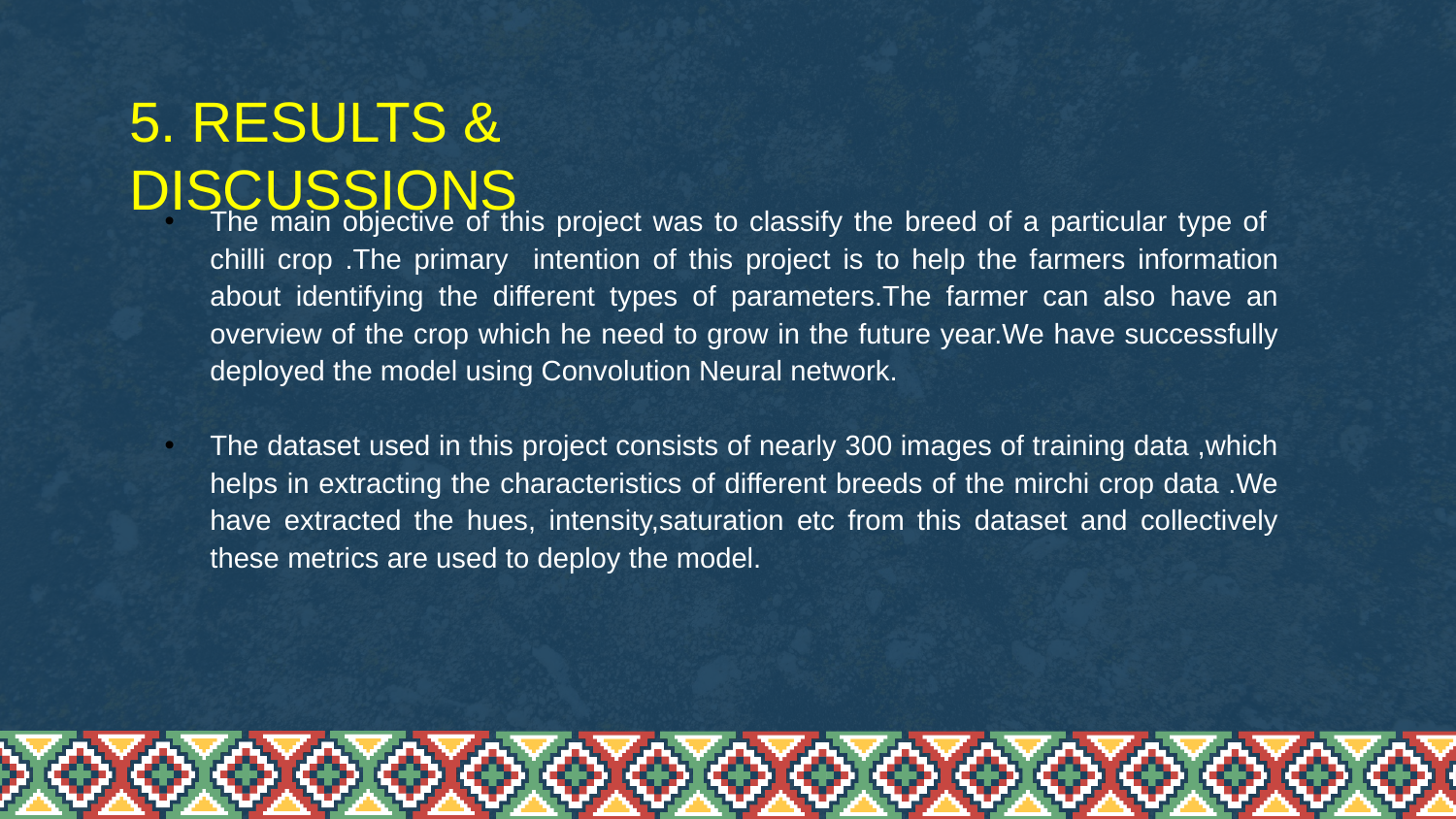

# 5. RESULTS & DISCUSSIONS
The main objective of this project was to classify the breed of a particular type of  chilli crop .The primary  intention of this project is to help the farmers information about identifying the different types of parameters.The farmer can also have an overview of the crop which he need to grow in the future year.We have successfully deployed the model using Convolution Neural network.

The dataset used in this project consists of nearly 300 images of training data ,which helps in extracting the characteristics of different breeds of the mirchi crop data .We have extracted the hues, intensity,saturation etc from this dataset and collectively these metrics are used to deploy the model.